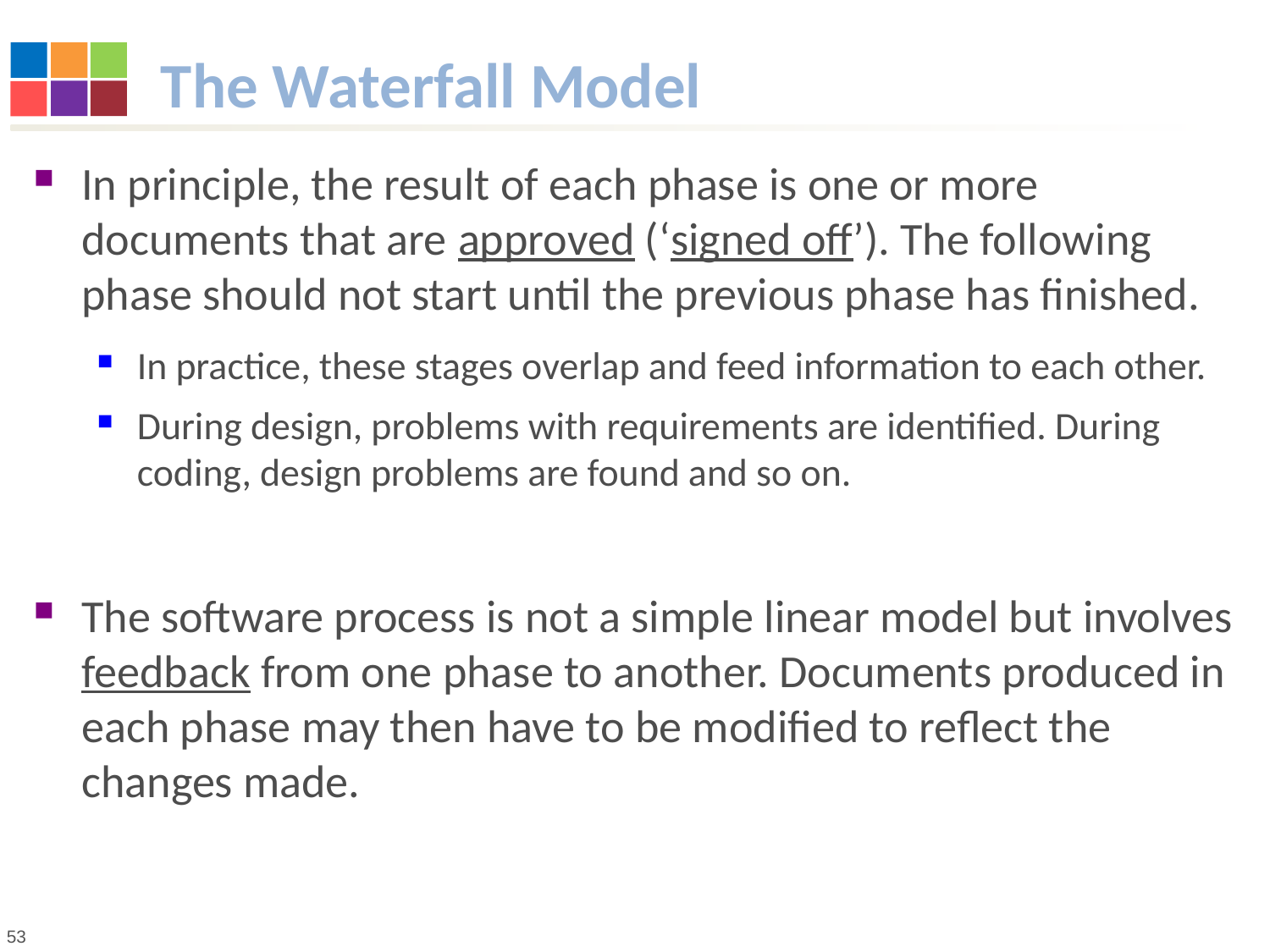

# The Waterfall Model
In principle, the result of each phase is one or more documents that are approved (‘signed off’). The following phase should not start until the previous phase has finished.
In practice, these stages overlap and feed information to each other.
During design, problems with requirements are identified. During coding, design problems are found and so on.

The software process is not a simple linear model but involves feedback from one phase to another. Documents produced in each phase may then have to be modified to reflect the changes made.